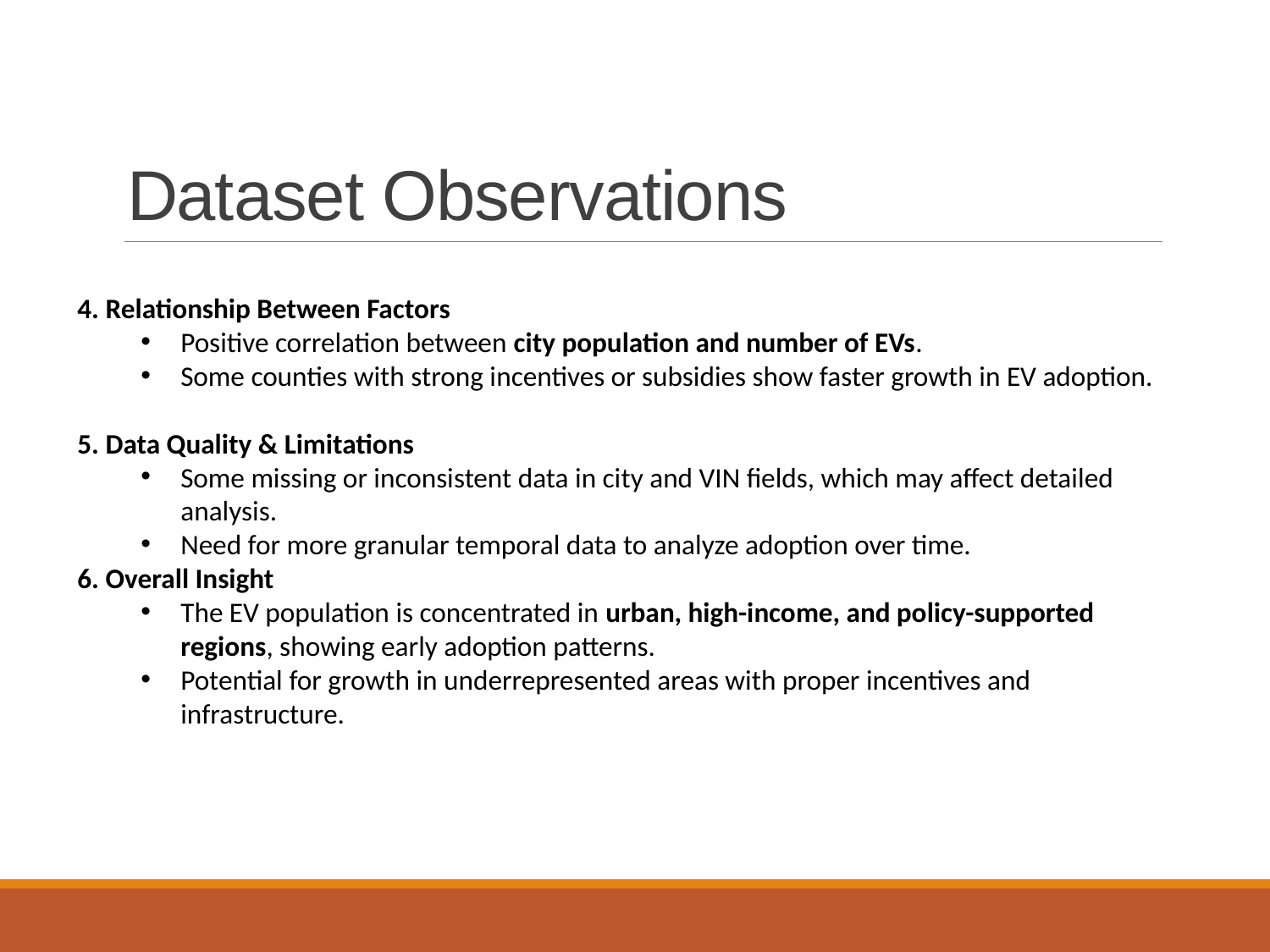

# Dataset Observations
4. Relationship Between Factors
Positive correlation between city population and number of EVs.
Some counties with strong incentives or subsidies show faster growth in EV adoption.

5. Data Quality & Limitations
Some missing or inconsistent data in city and VIN fields, which may affect detailed analysis.
Need for more granular temporal data to analyze adoption over time.
6. Overall Insight
The EV population is concentrated in urban, high-income, and policy-supported regions, showing early adoption patterns.
Potential for growth in underrepresented areas with proper incentives and infrastructure.